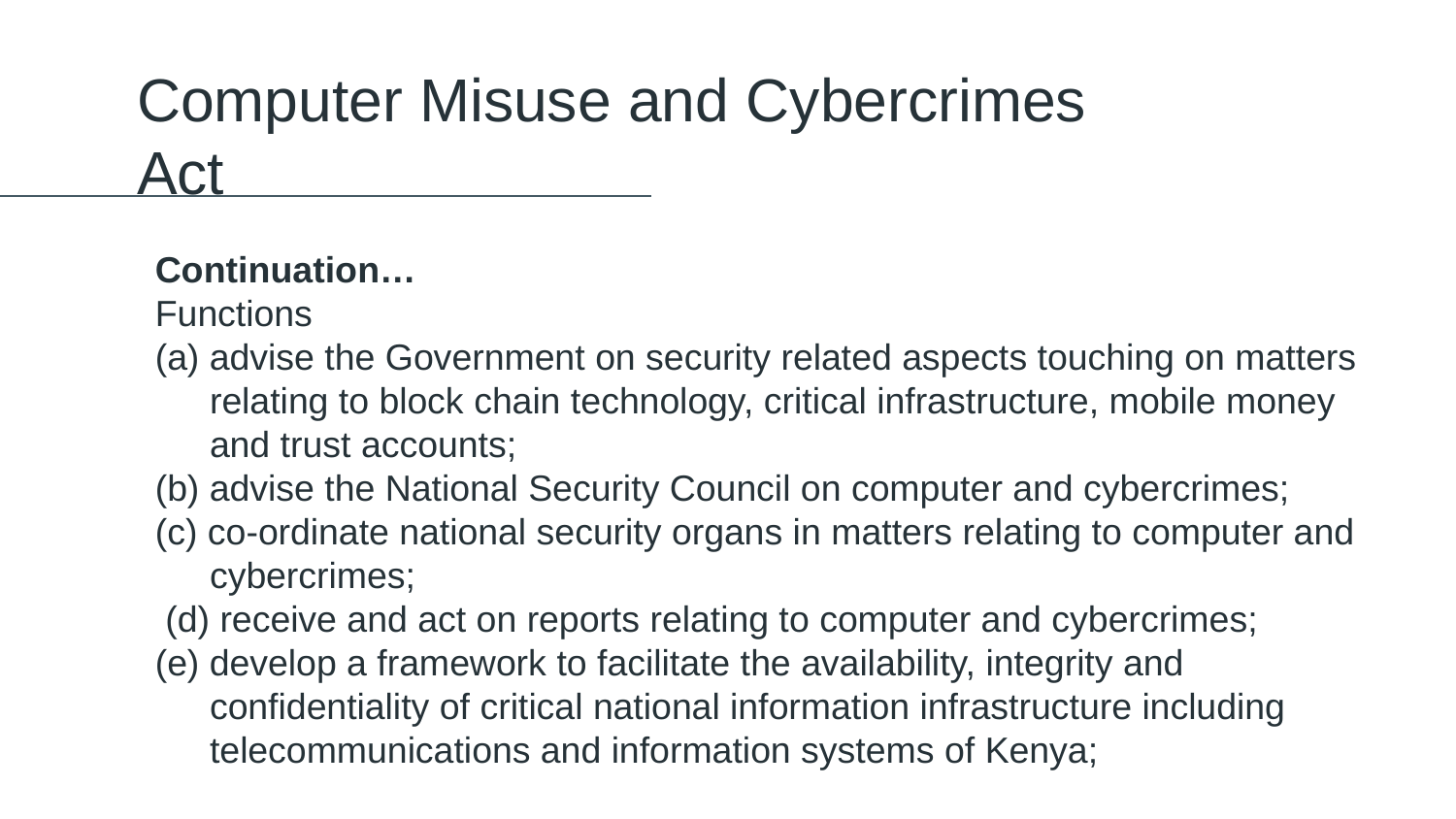

# Computer Misuse and Cybercrimes Act
Continuation…
Functions
(a) advise the Government on security related aspects touching on matters relating to block chain technology, critical infrastructure, mobile money and trust accounts;
(b) advise the National Security Council on computer and cybercrimes;
(c) co-ordinate national security organs in matters relating to computer and cybercrimes;
 (d) receive and act on reports relating to computer and cybercrimes;
(e) develop a framework to facilitate the availability, integrity and confidentiality of critical national information infrastructure including telecommunications and information systems of Kenya;